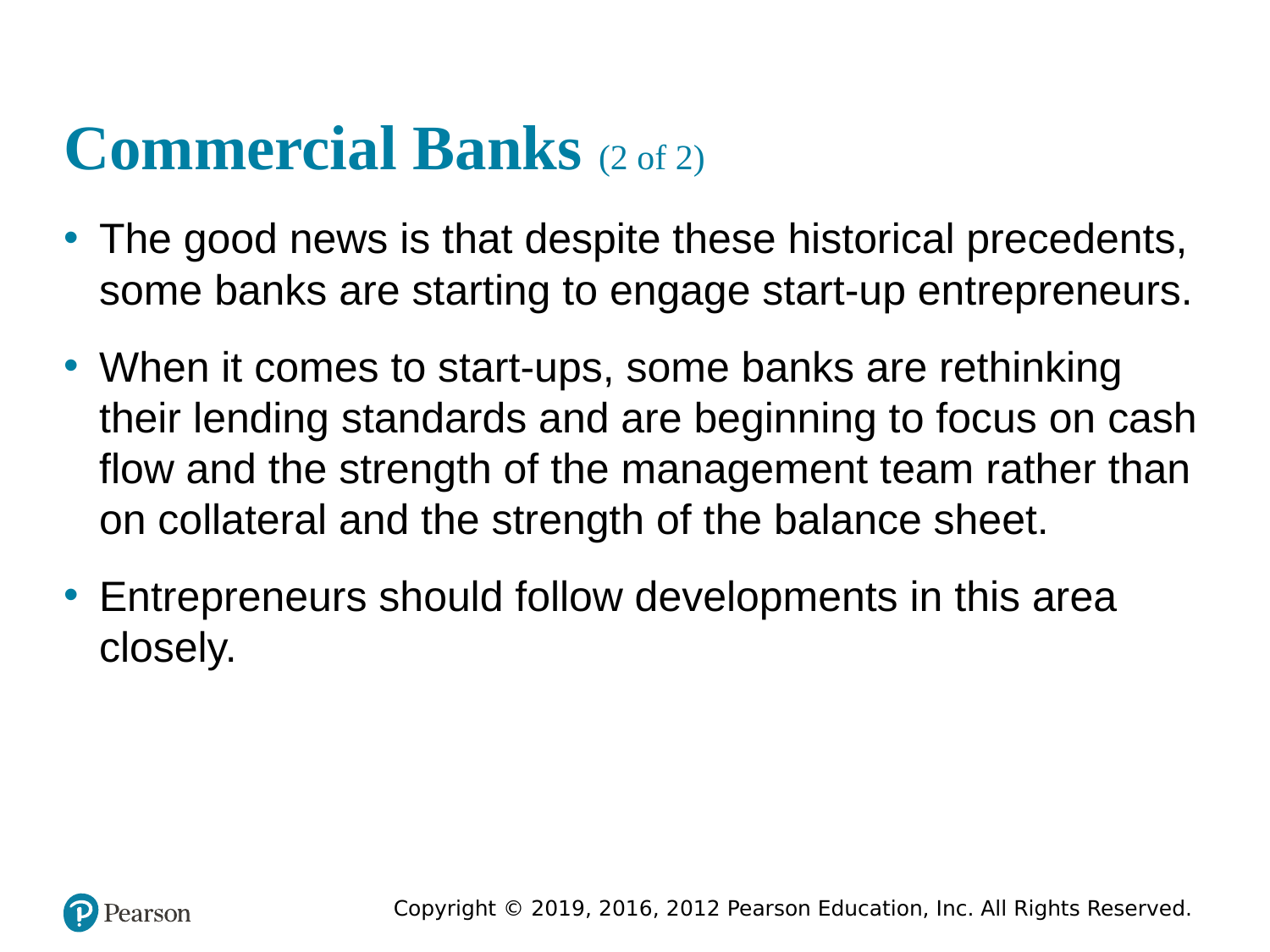

# Commercial Banks (2 of 2)
The good news is that despite these historical precedents, some banks are starting to engage start-up entrepreneurs.
When it comes to start-ups, some banks are rethinking their lending standards and are beginning to focus on cash flow and the strength of the management team rather than on collateral and the strength of the balance sheet.
Entrepreneurs should follow developments in this area closely.